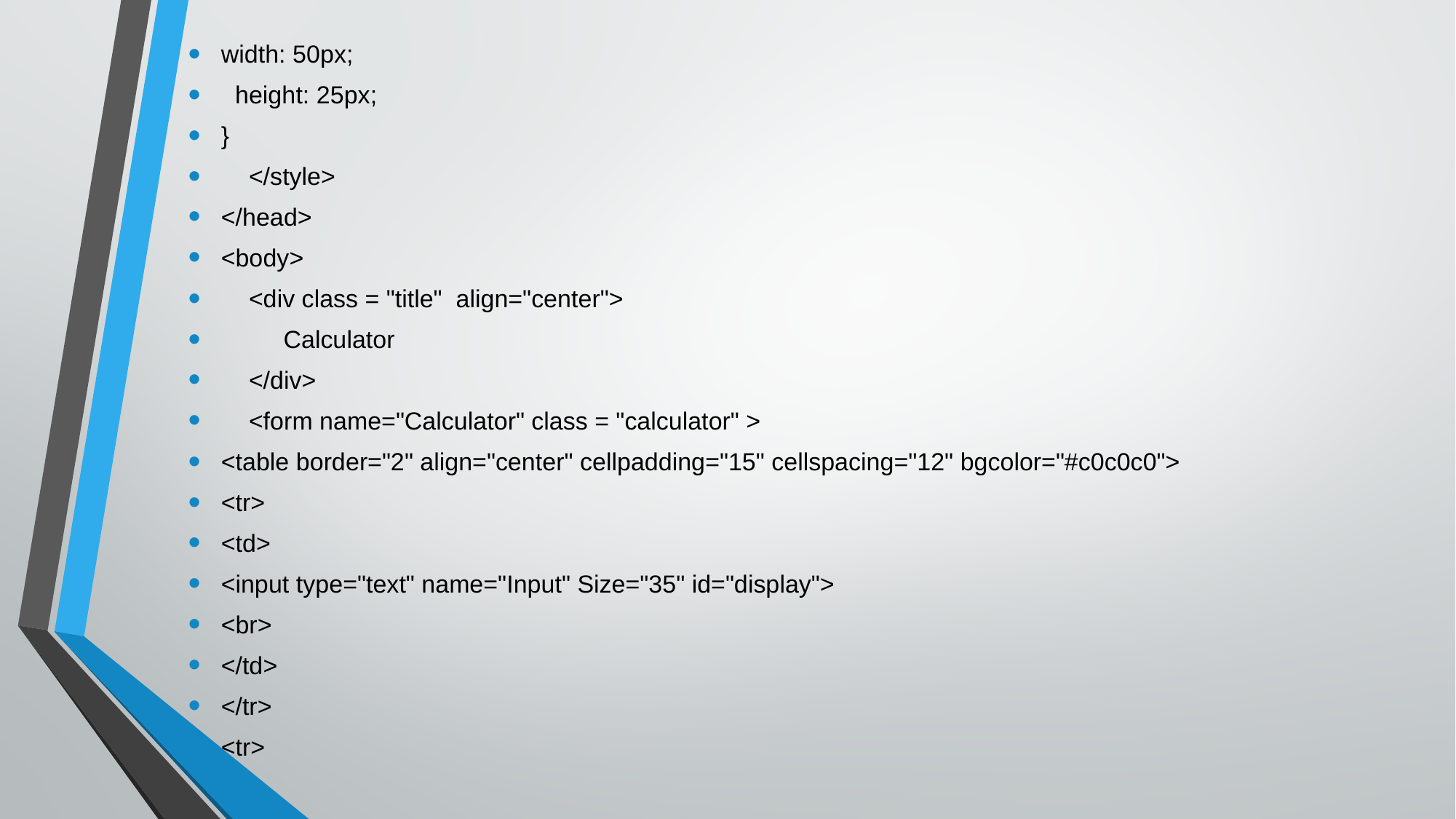

width: 50px;
  height: 25px;
}
    </style>
</head>
<body>
    <div class = "title"  align="center">
         Calculator
    </div>
    <form name="Calculator" class = "calculator" >
<table border="2" align="center" cellpadding="15" cellspacing="12" bgcolor="#c0c0c0">
<tr>
<td>
<input type="text" name="Input" Size="35" id="display">
<br>
</td>
</tr>
<tr>